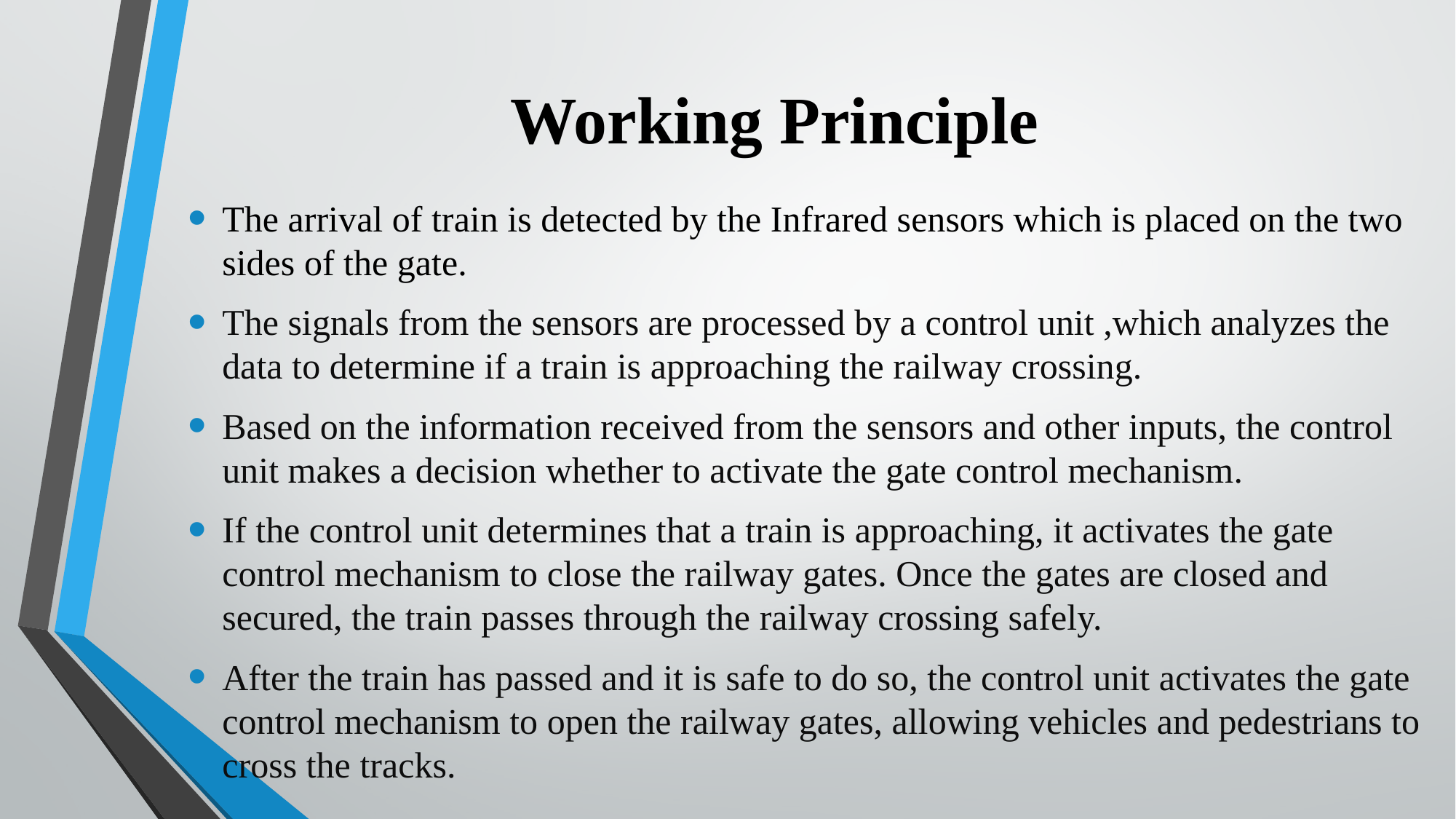

# Working Principle
The arrival of train is detected by the Infrared sensors which is placed on the two sides of the gate.
The signals from the sensors are processed by a control unit ,which analyzes the data to determine if a train is approaching the railway crossing.
Based on the information received from the sensors and other inputs, the control unit makes a decision whether to activate the gate control mechanism.
If the control unit determines that a train is approaching, it activates the gate control mechanism to close the railway gates. Once the gates are closed and secured, the train passes through the railway crossing safely.
After the train has passed and it is safe to do so, the control unit activates the gate control mechanism to open the railway gates, allowing vehicles and pedestrians to cross the tracks.